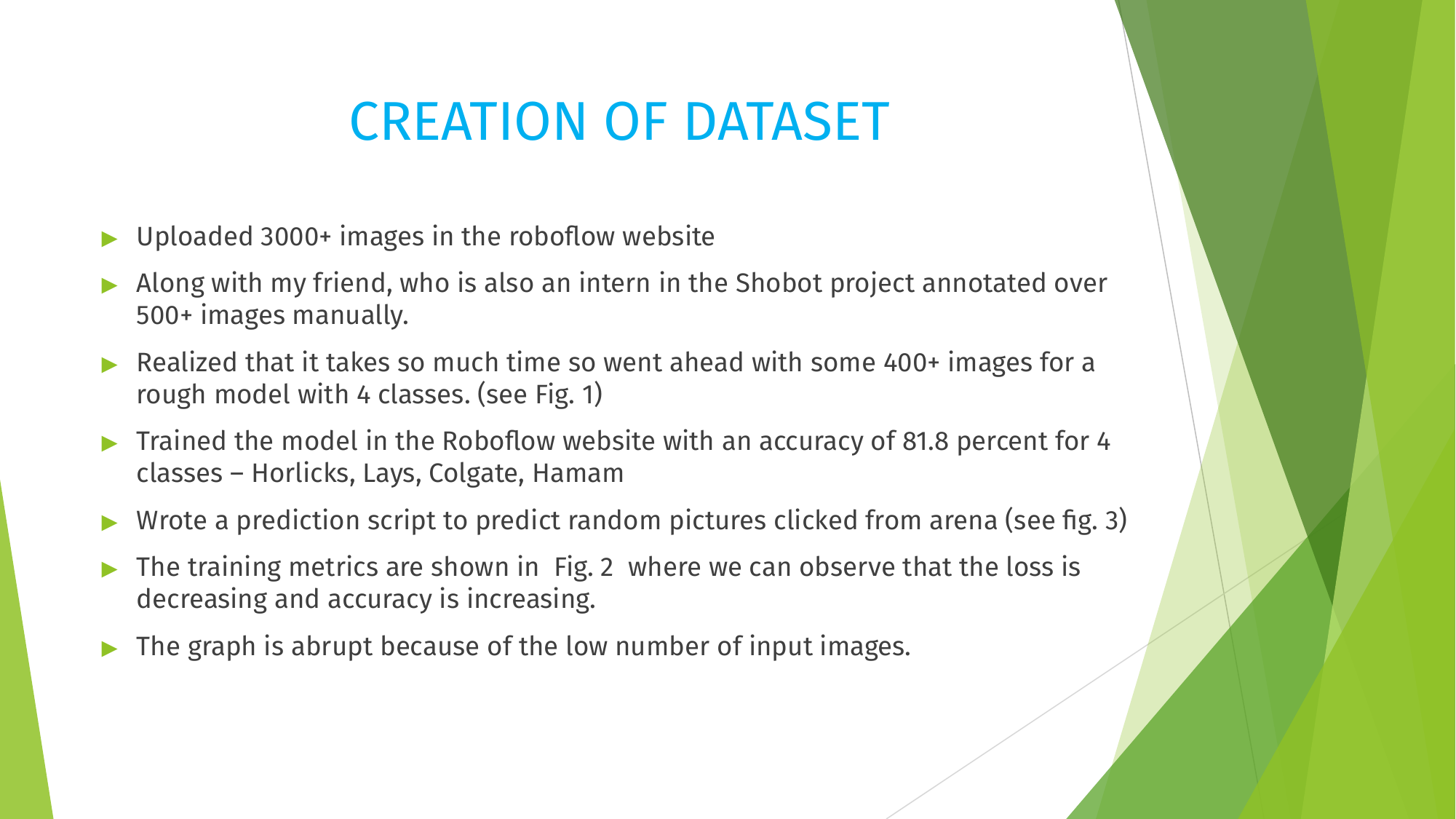

# CREATION OF DATASET
Uploaded 3000+ images in the roboflow website
Along with my friend, who is also an intern in the Shobot project annotated over 500+ images manually.
Realized that it takes so much time so went ahead with some 400+ images for a rough model with 4 classes. (see Fig. 1)
Trained the model in the Roboflow website with an accuracy of 81.8 percent for 4 classes – Horlicks, Lays, Colgate, Hamam
Wrote a prediction script to predict random pictures clicked from arena (see fig. 3)
The training metrics are shown in  Fig. 2  where we can observe that the loss is decreasing and accuracy is increasing.
The graph is abrupt because of the low number of input images.